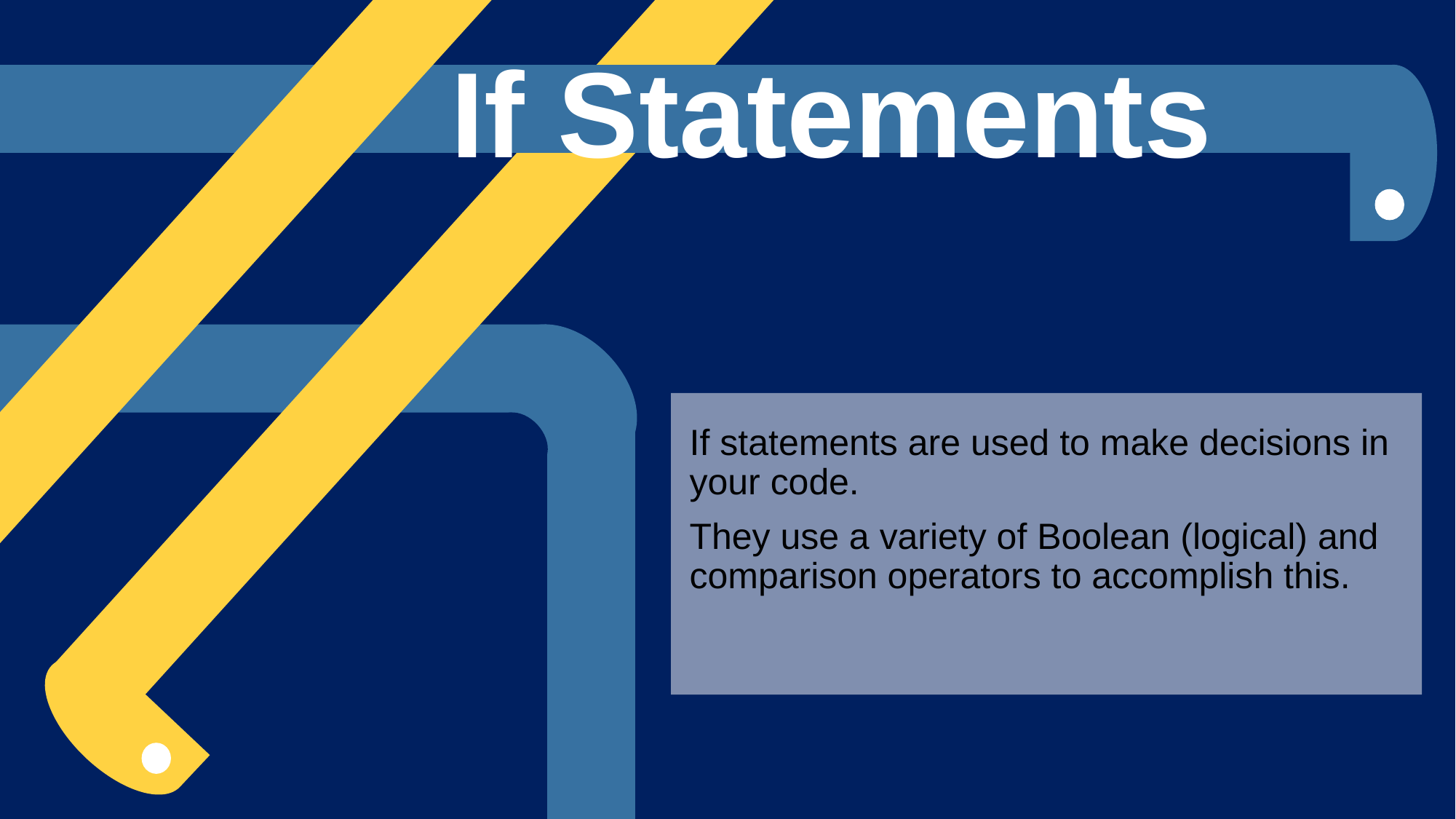

If Statements

If statements are used to make decisions in your code.
They use a variety of Boolean (logical) and comparison operators to accomplish this.